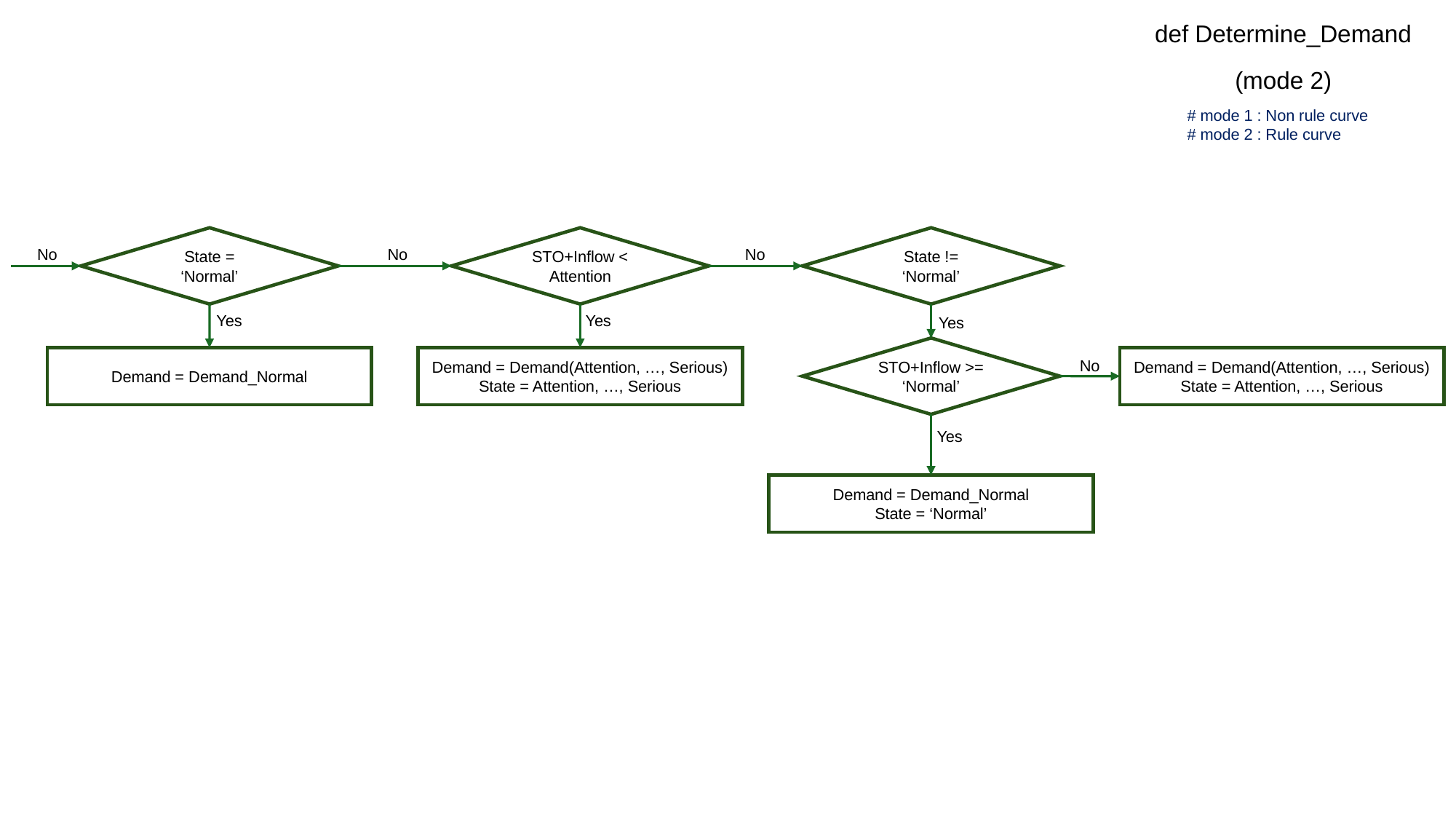

def Determine_Demand
(mode 2)
# mode 1 : Non rule curve
# mode 2 : Rule curve
State = ‘Normal’
STO+Inflow < Attention
State != ‘Normal’
No
No
Yes
Yes
Yes
STO+Inflow >= ‘Normal’
Demand = Demand_Normal
Demand = Demand(Attention, …, Serious)
State = Attention, …, Serious
Demand = Demand(Attention, …, Serious)
State = Attention, …, Serious
No
Yes
Demand = Demand_Normal
State = ‘Normal’
No